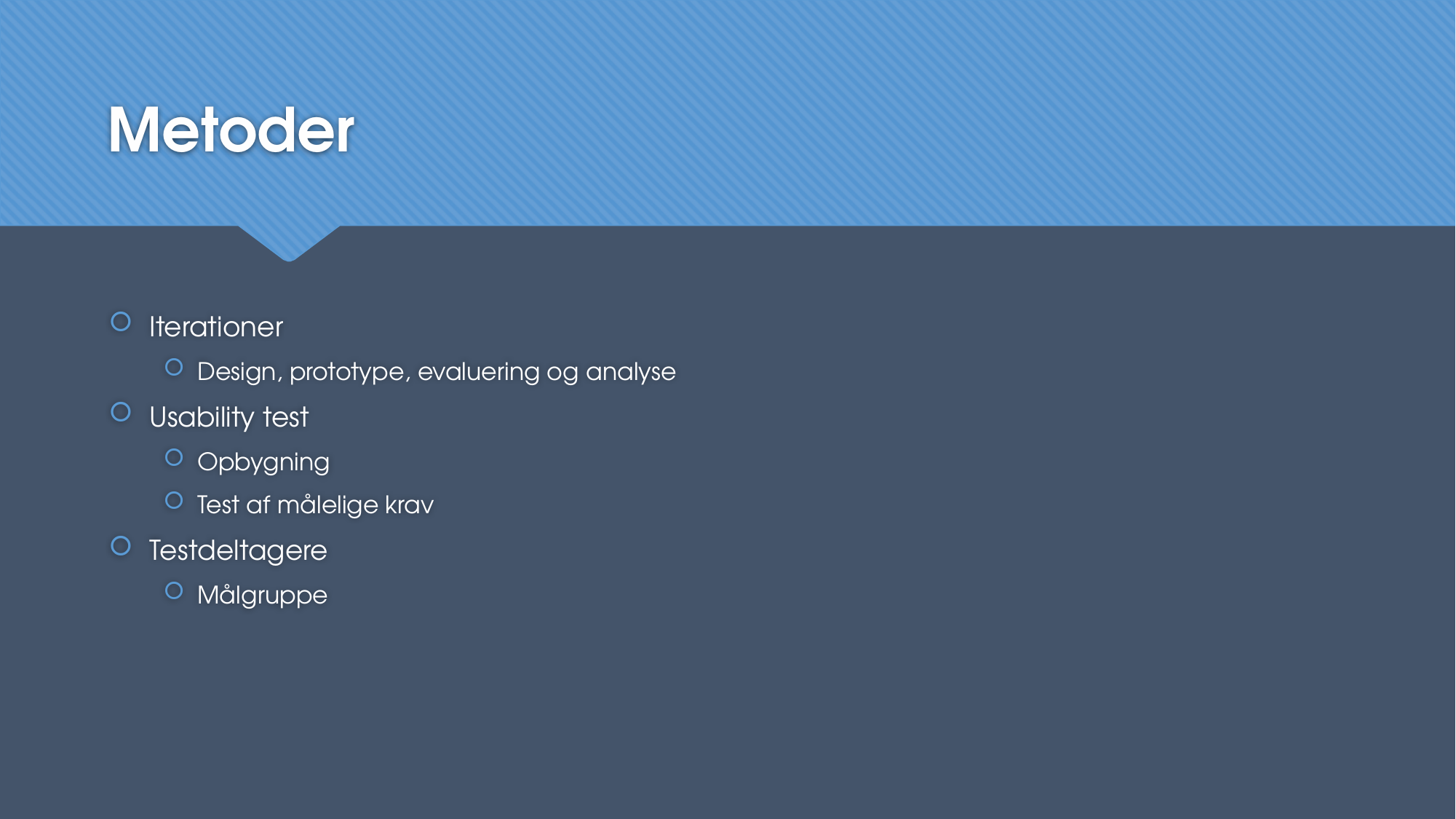

# Metoder
Iterationer
Design, prototype, evaluering og analyse
Usability test
Opbygning
Test af målelige krav
Testdeltagere
Målgruppe